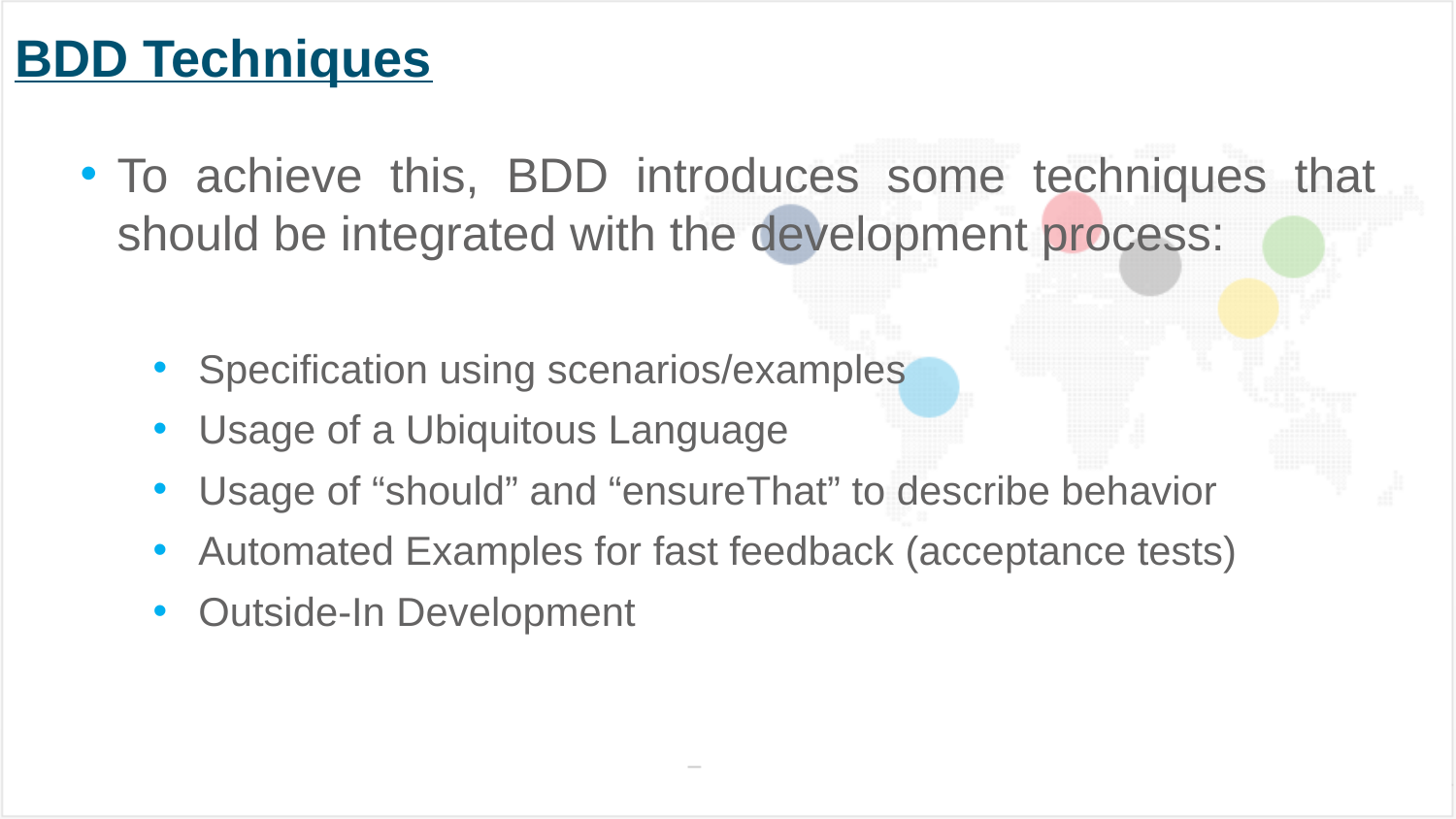

# BDD Techniques
To achieve this, BDD introduces some techniques that should be integrated with the development process:

Specification using scenarios/examples
Usage of a Ubiquitous Language
Usage of “should” and “ensureThat” to describe behavior
Automated Examples for fast feedback (acceptance tests)
Outside-In Development